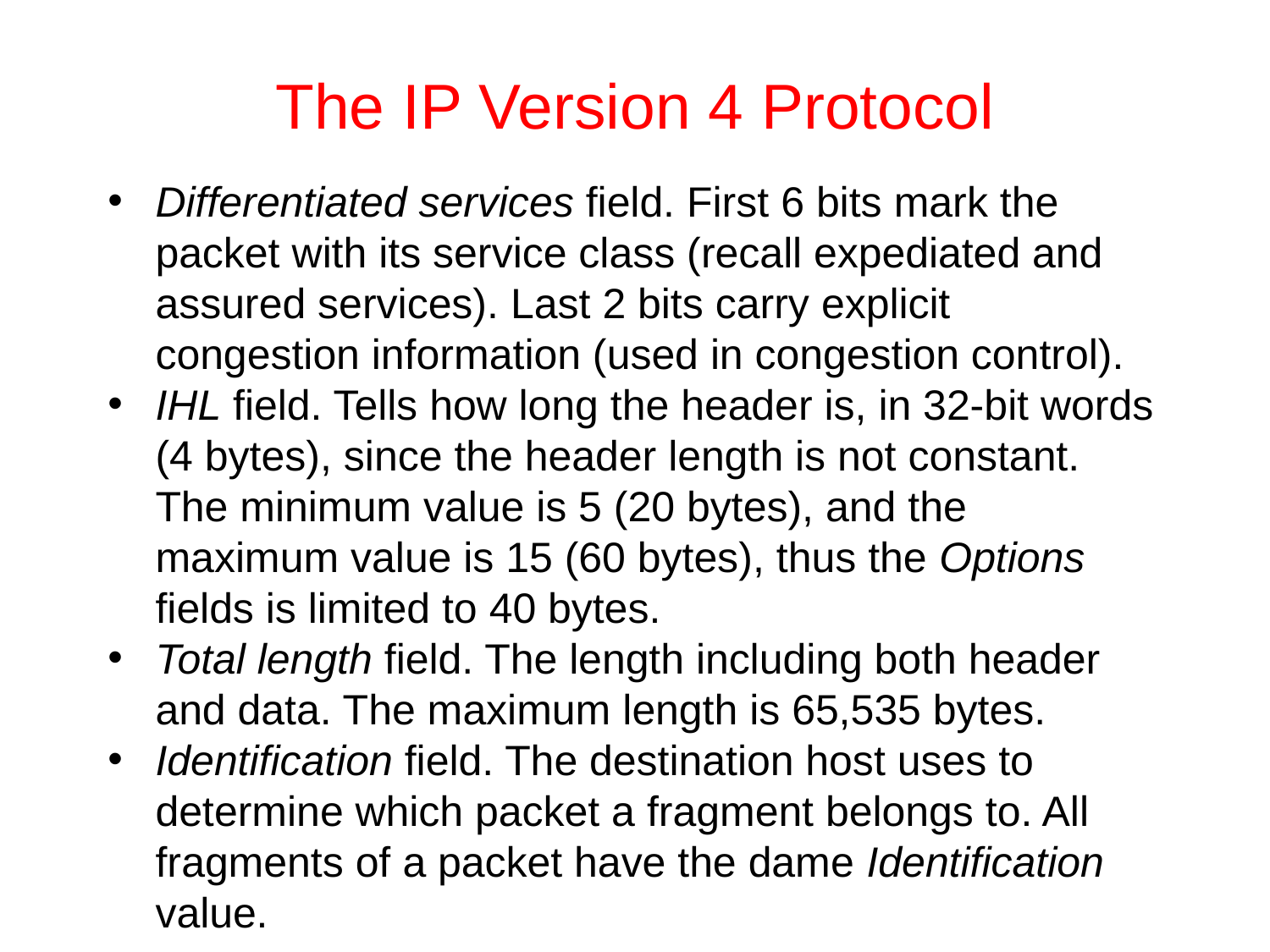

# The IP Version 4 Protocol
Differentiated services field. First 6 bits mark the packet with its service class (recall expediated and assured services). Last 2 bits carry explicit congestion information (used in congestion control).
IHL field. Tells how long the header is, in 32-bit words (4 bytes), since the header length is not constant. The minimum value is 5 (20 bytes), and the maximum value is 15 (60 bytes), thus the Options fields is limited to 40 bytes.
Total length field. The length including both header and data. The maximum length is 65,535 bytes.
Identification field. The destination host uses to determine which packet a fragment belongs to. All fragments of a packet have the dame Identification value.